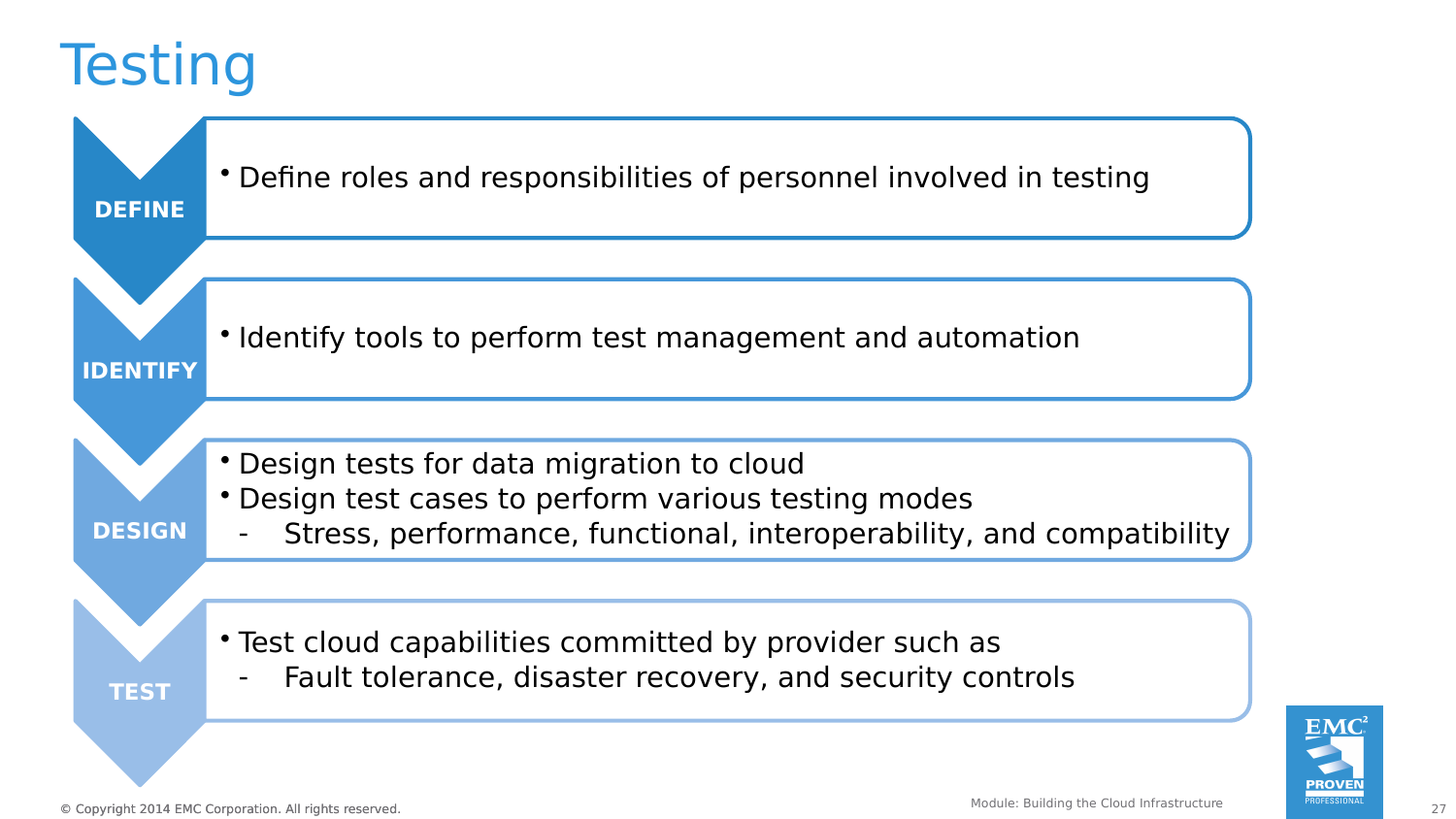

# Testing
Define roles and responsibilities of personnel involved in testing
DEFINE
IDENTIFY
Identify tools to perform test management and automation
DESIGN
Design tests for data migration to cloud
Design test cases to perform various testing modes
Stress, performance, functional, interoperability, and compatibility
TEST
Test cloud capabilities committed by provider such as
Fault tolerance, disaster recovery, and security controls
Module: Building the Cloud Infrastructure